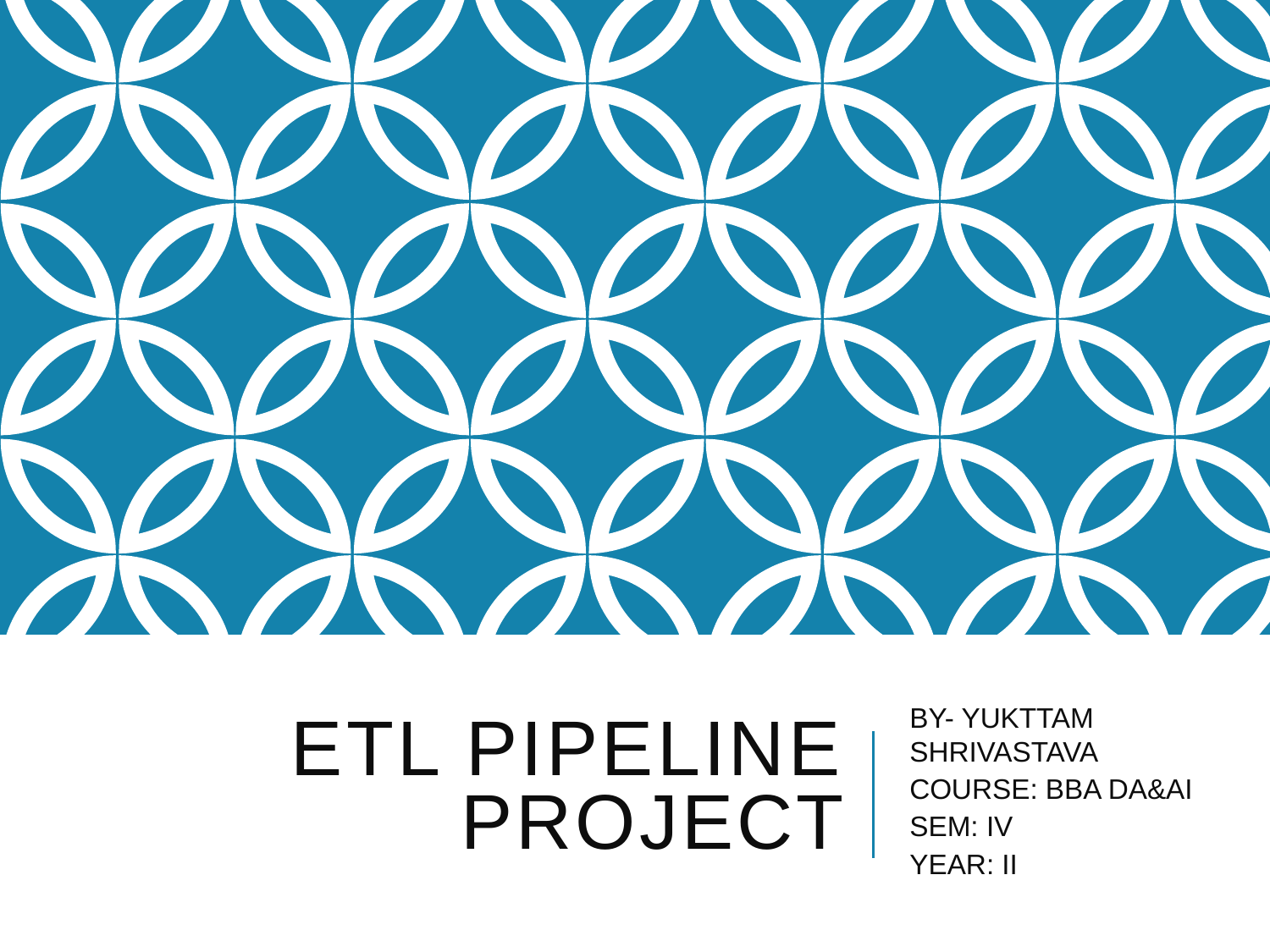

# ETL PIPELINE PROJECT
BY- YUKTTAM SHRIVASTAVA
COURSE: BBA DA&AI
SEM: IV
YEAR: II